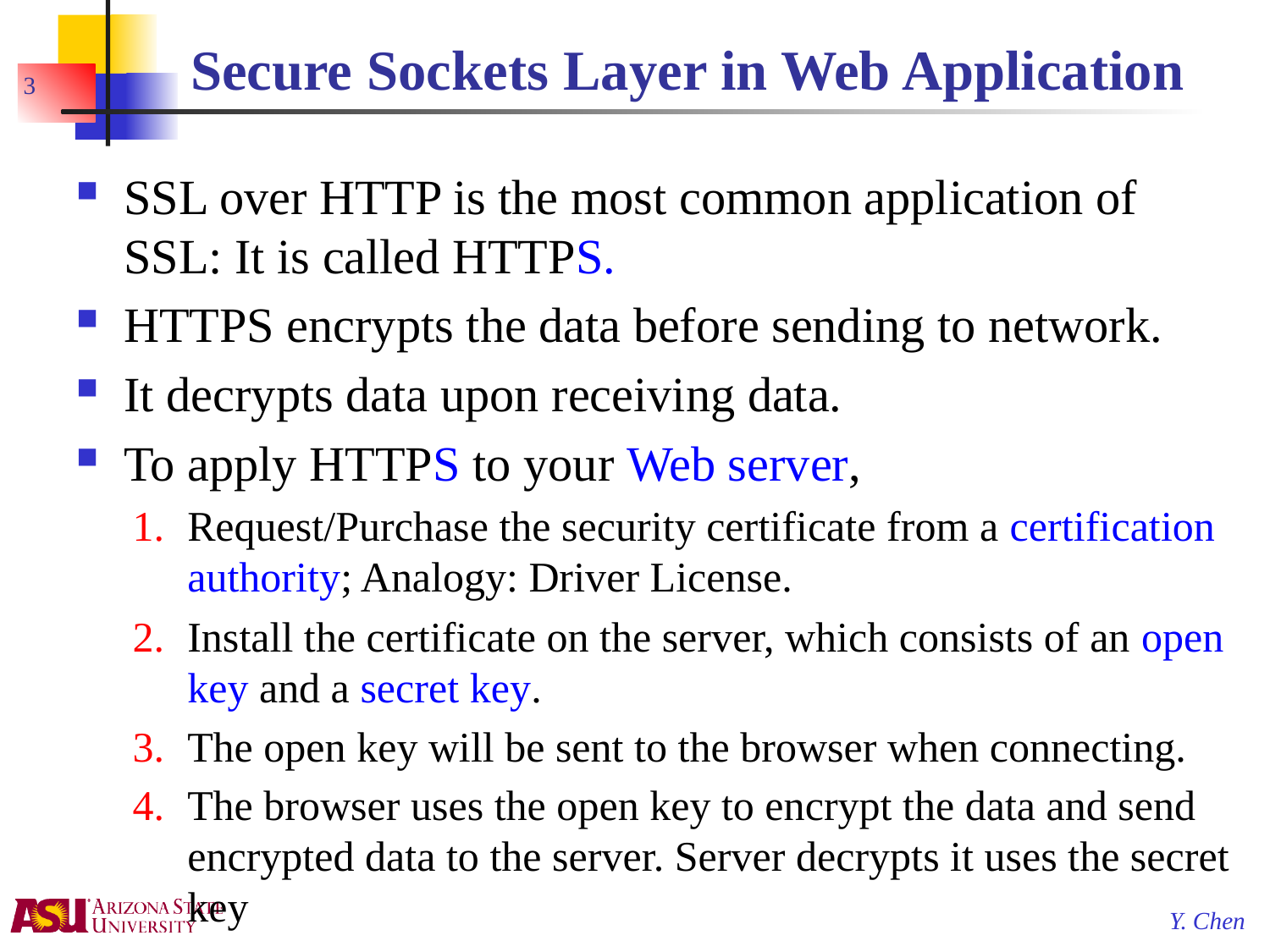

# Secure Sockets Layer in Web Application
3
SSL over HTTP is the most common application of SSL: It is called HTTPS.
HTTPS encrypts the data before sending to network.
It decrypts data upon receiving data.
To apply HTTPS to your Web server,
Request/Purchase the security certificate from a certification authority; Analogy: Driver License.
Install the certificate on the server, which consists of an open key and a secret key.
The open key will be sent to the browser when connecting.
The browser uses the open key to encrypt the data and send encrypted data to the server. Server decrypts it uses the secret key